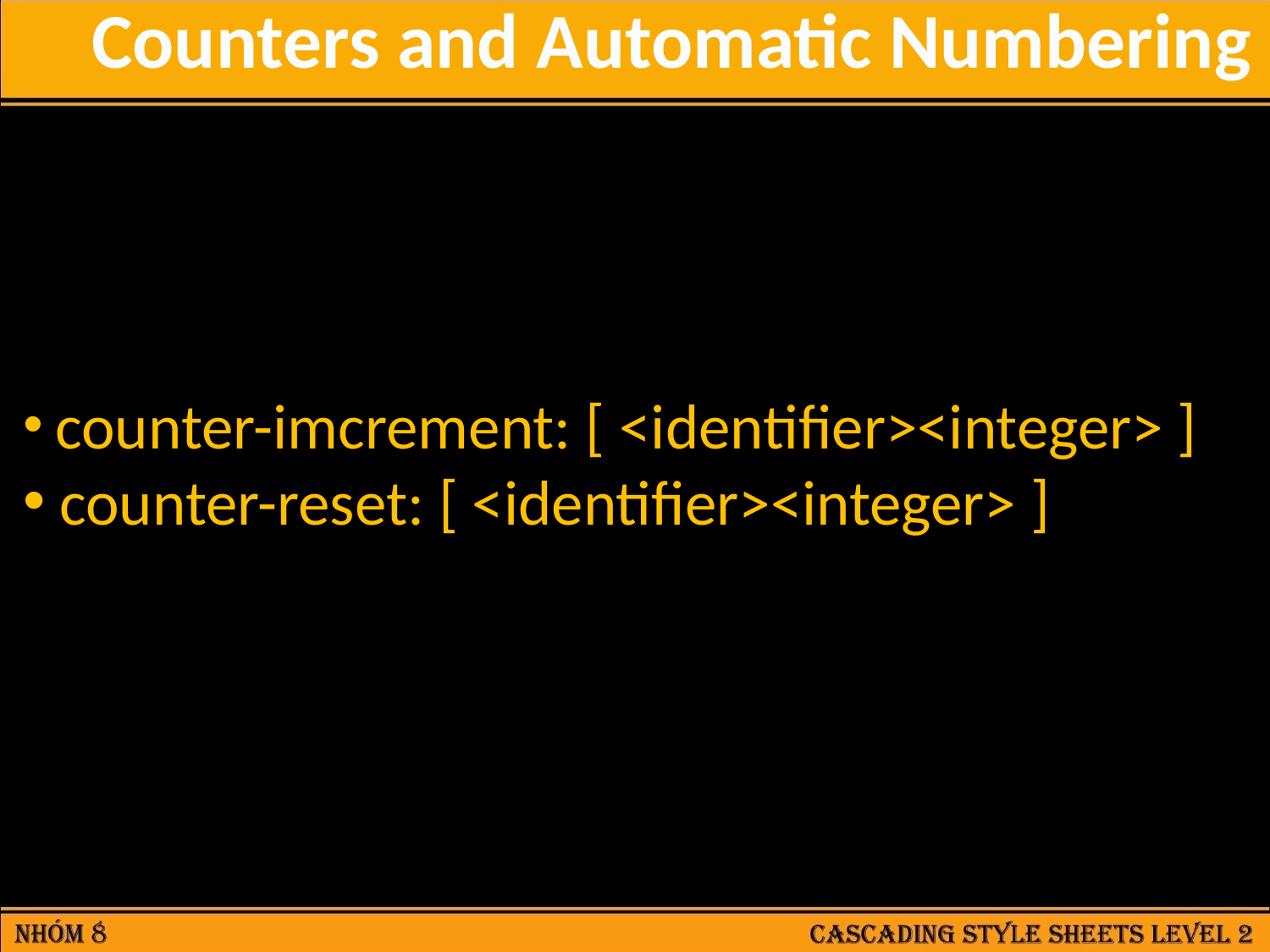

Counters and Automatic Numbering
 counter-imcrement: [ <identifier><integer> ]
 counter-reset: [ <identifier><integer> ]